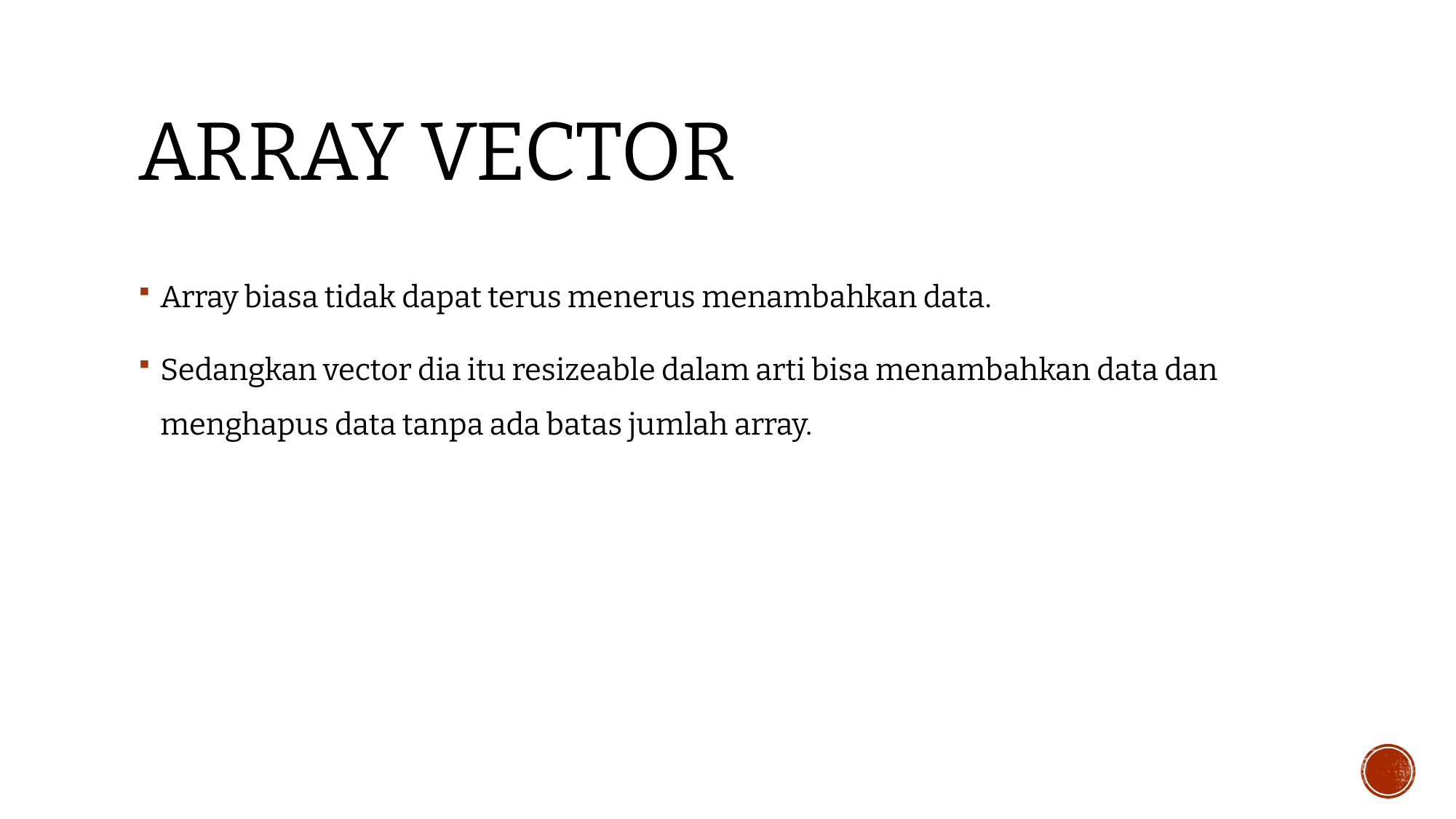

# Array vector
Array biasa tidak dapat terus menerus menambahkan data.
Sedangkan vector dia itu resizeable dalam arti bisa menambahkan data dan menghapus data tanpa ada batas jumlah array.